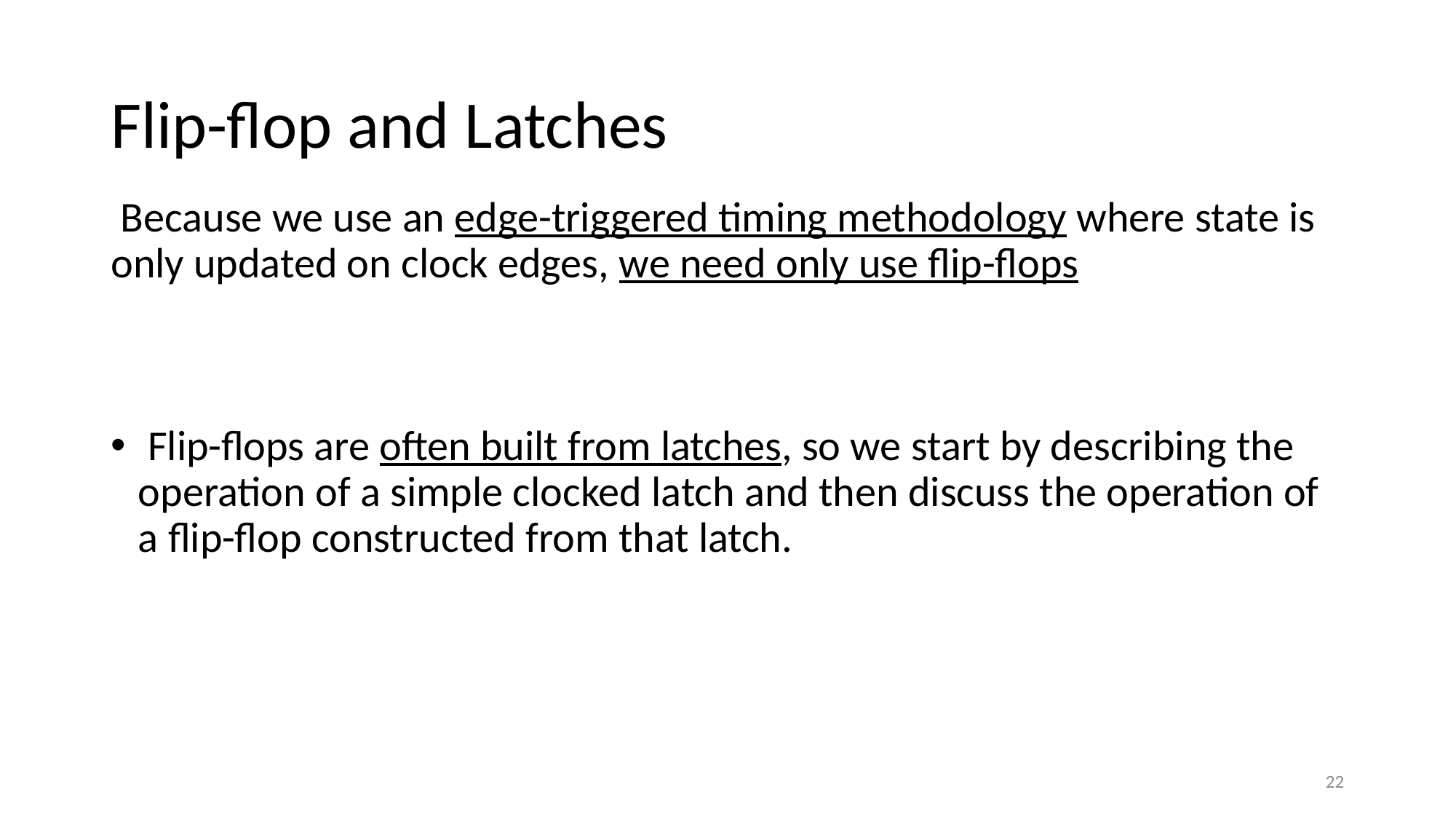

# Flip-flop and Latches
 Because we use an edge-triggered timing methodology where state is only updated on clock edges, we need only use flip-flops

 Flip-flops are often built from latches, so we start by describing the operation of a simple clocked latch and then discuss the operation of a flip-flop constructed from that latch.

22